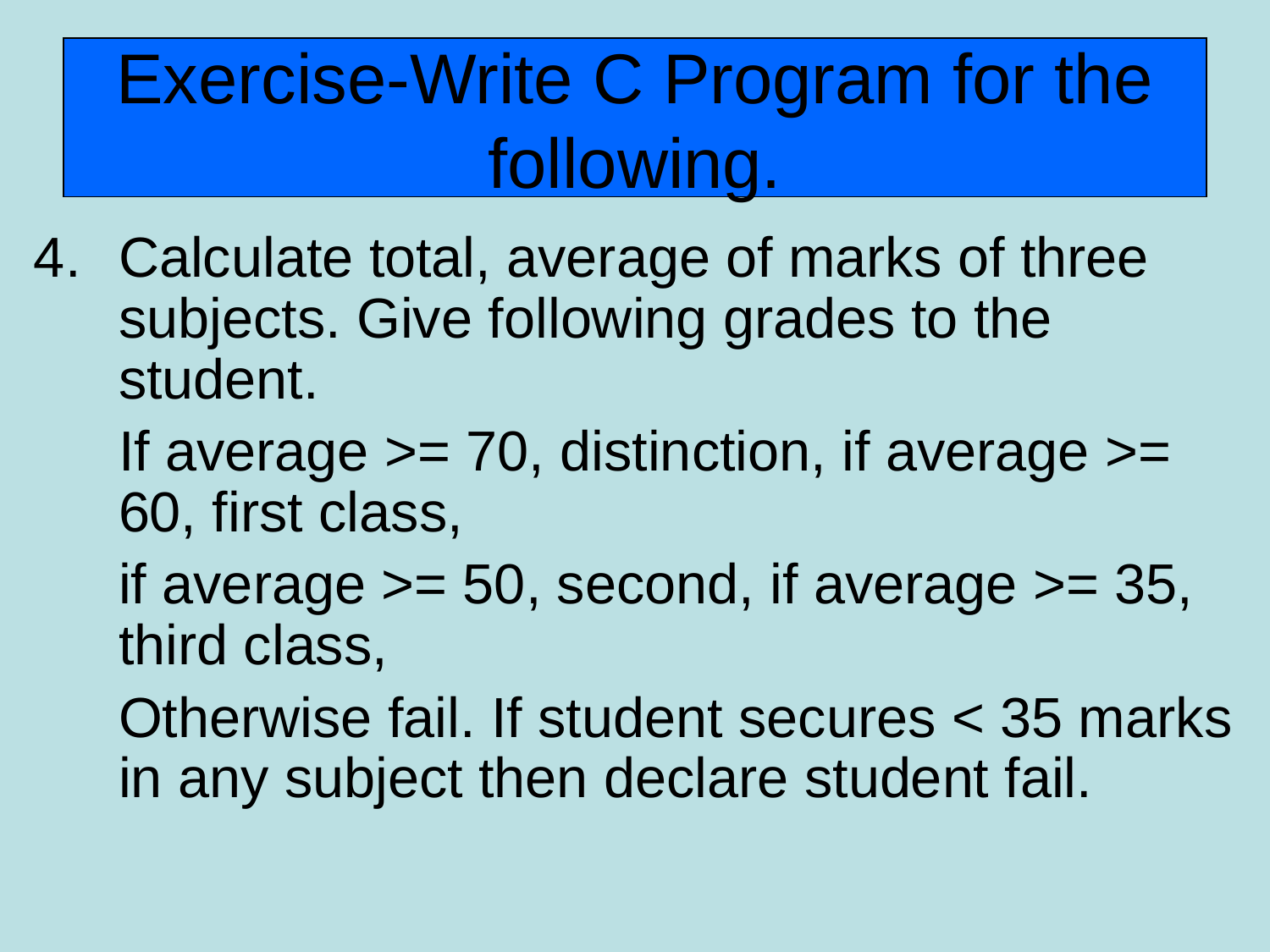

# Exercise-Write C Program for the following.
Calculate total, average of marks of three subjects. Give following grades to the student.
	If average >= 70, distinction, if average >= 60, first class,
	if average >= 50, second, if average >= 35, third class,
	Otherwise fail. If student secures < 35 marks in any subject then declare student fail.